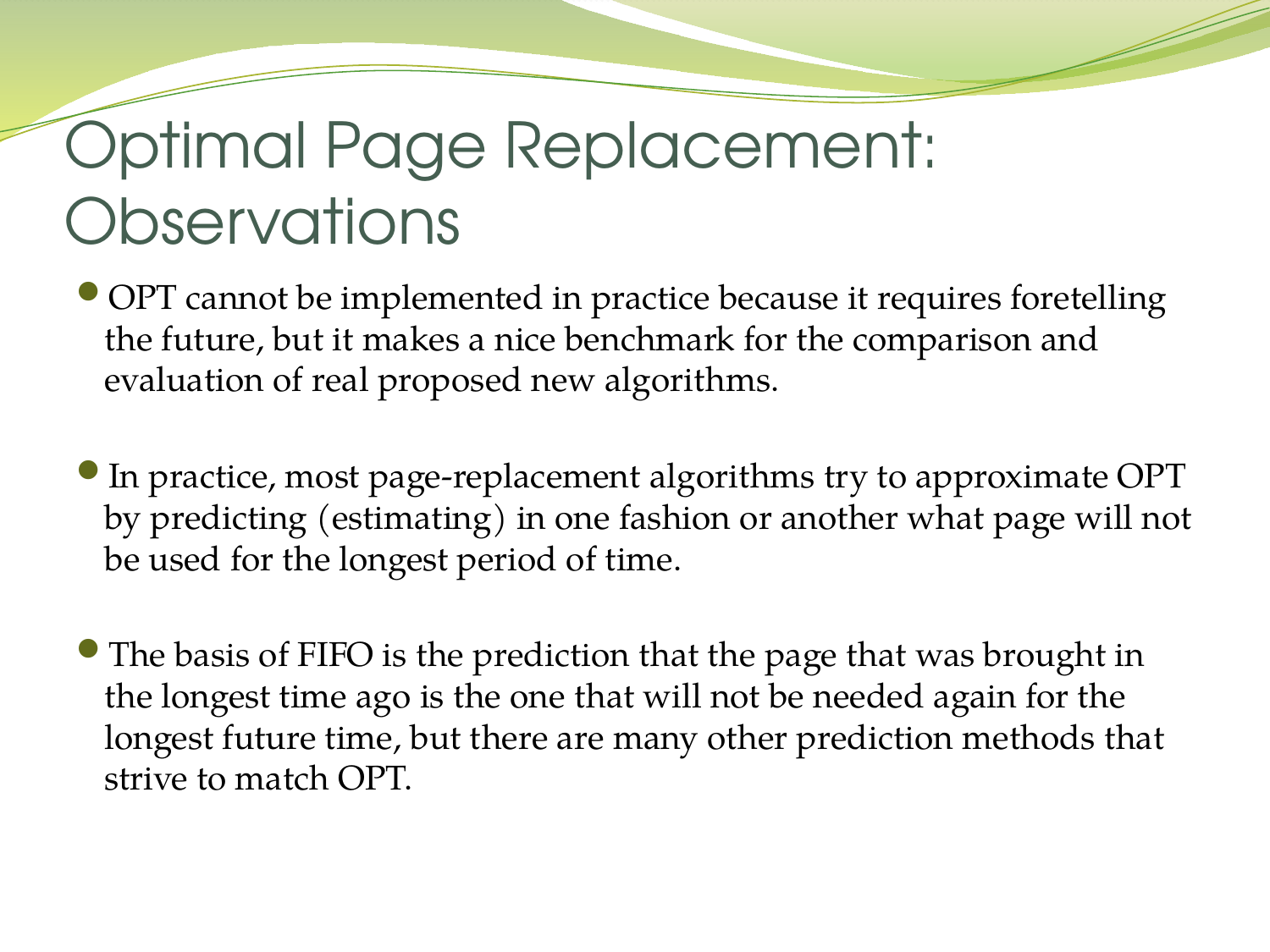

# Optimal Page Replacement: Observations
OPT cannot be implemented in practice because it requires foretelling the future, but it makes a nice benchmark for the comparison and evaluation of real proposed new algorithms.

In practice, most page-replacement algorithms try to approximate OPT by predicting (estimating) in one fashion or another what page will not be used for the longest period of time.

The basis of FIFO is the prediction that the page that was brought in the longest time ago is the one that will not be needed again for the longest future time, but there are many other prediction methods that strive to match OPT.